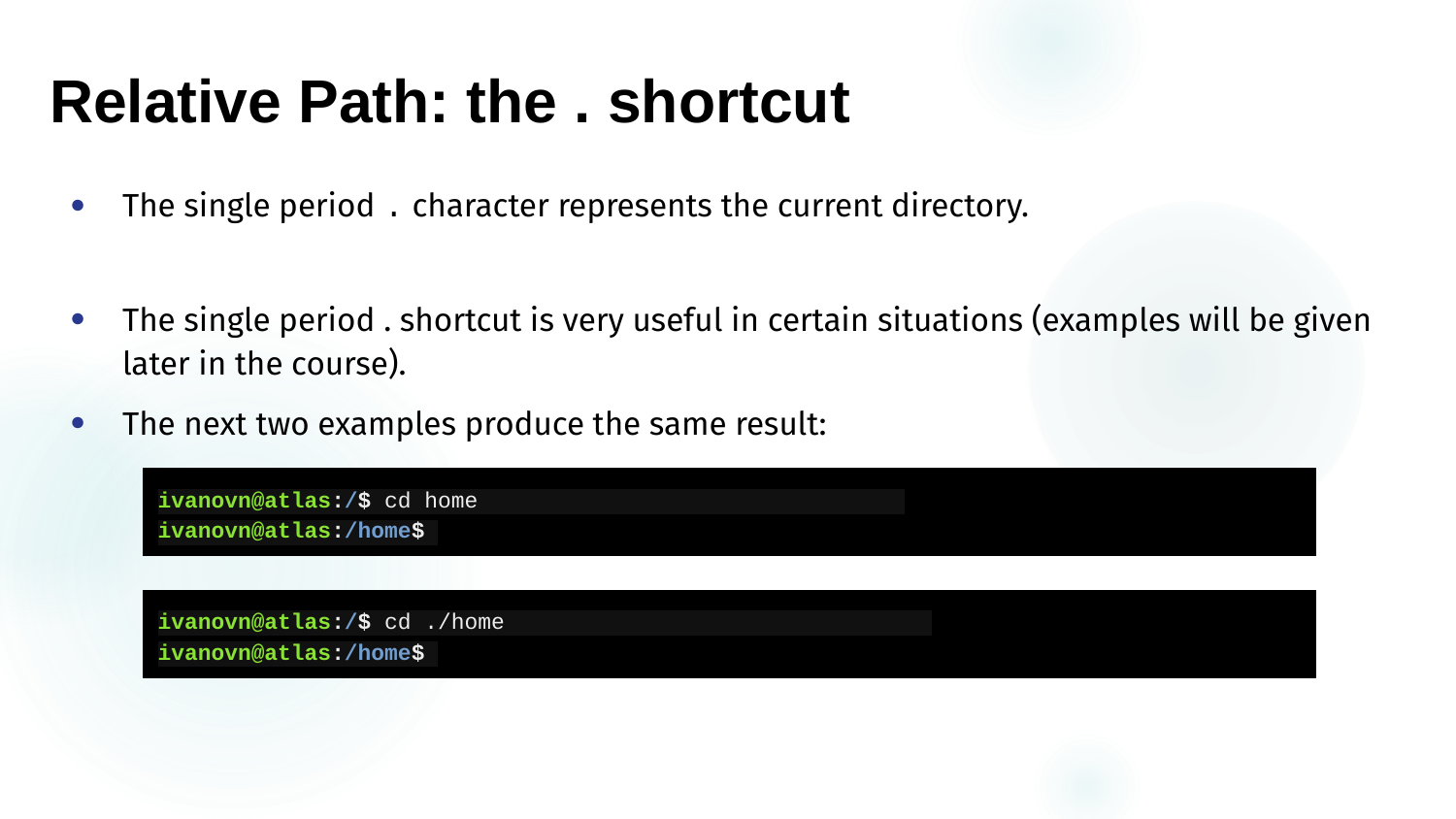

# Relative Path: the . shortcut
The single period . character represents the current directory.

The single period . shortcut is very useful in certain situations (examples will be given later in the course).
The next two examples produce the same result:

ivanovn@atlas:/$ cd home
ivanovn@atlas:/home$
ivanovn@atlas:/$ cd ./home
ivanovn@atlas:/home$